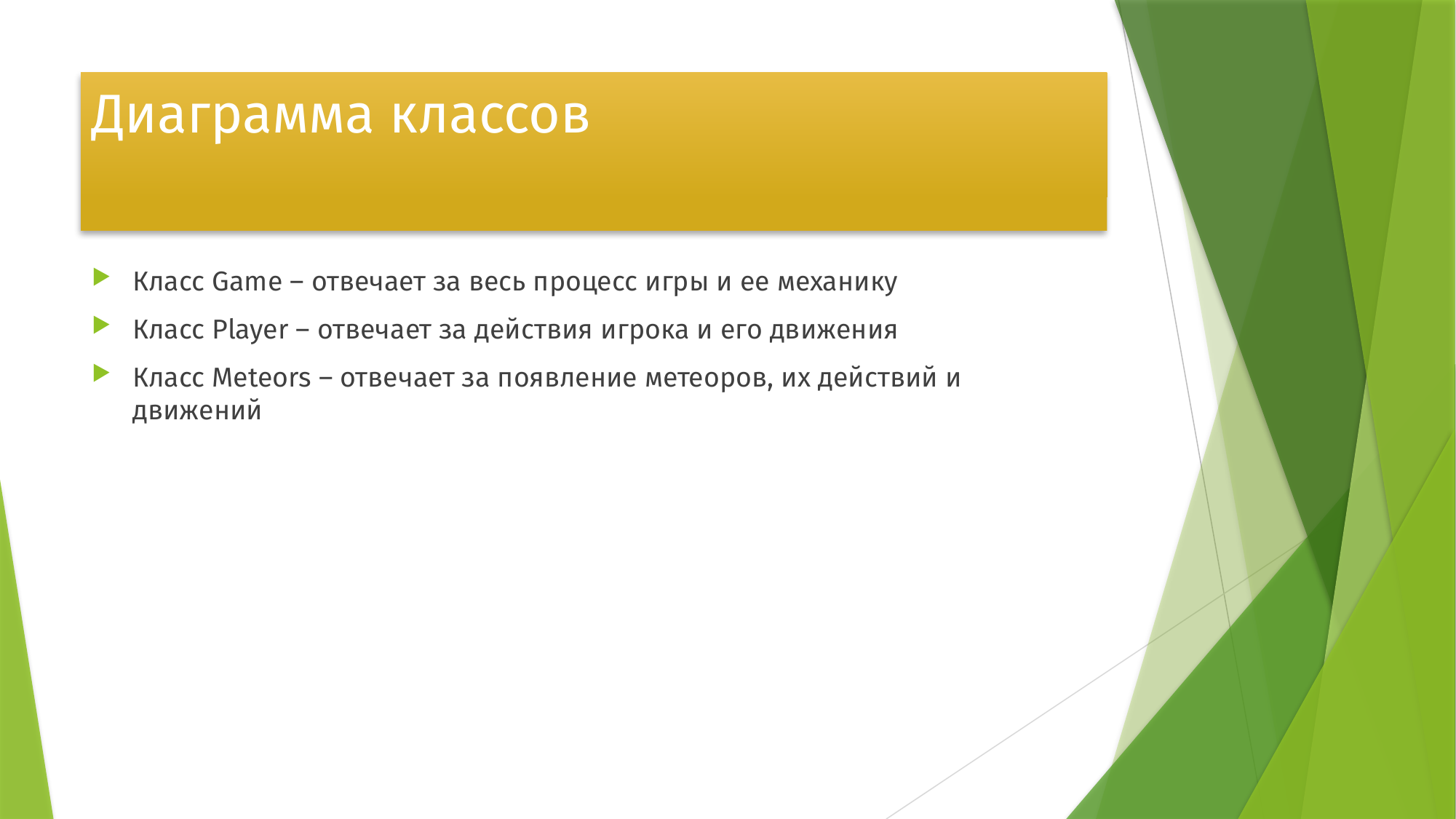

# Диаграмма классов
Класс Game – отвечает за весь процесс игры и ее механику
Класс Player – отвечает за действия игрока и его движения
Класс Meteors – отвечает за появление метеоров, их действий и движений